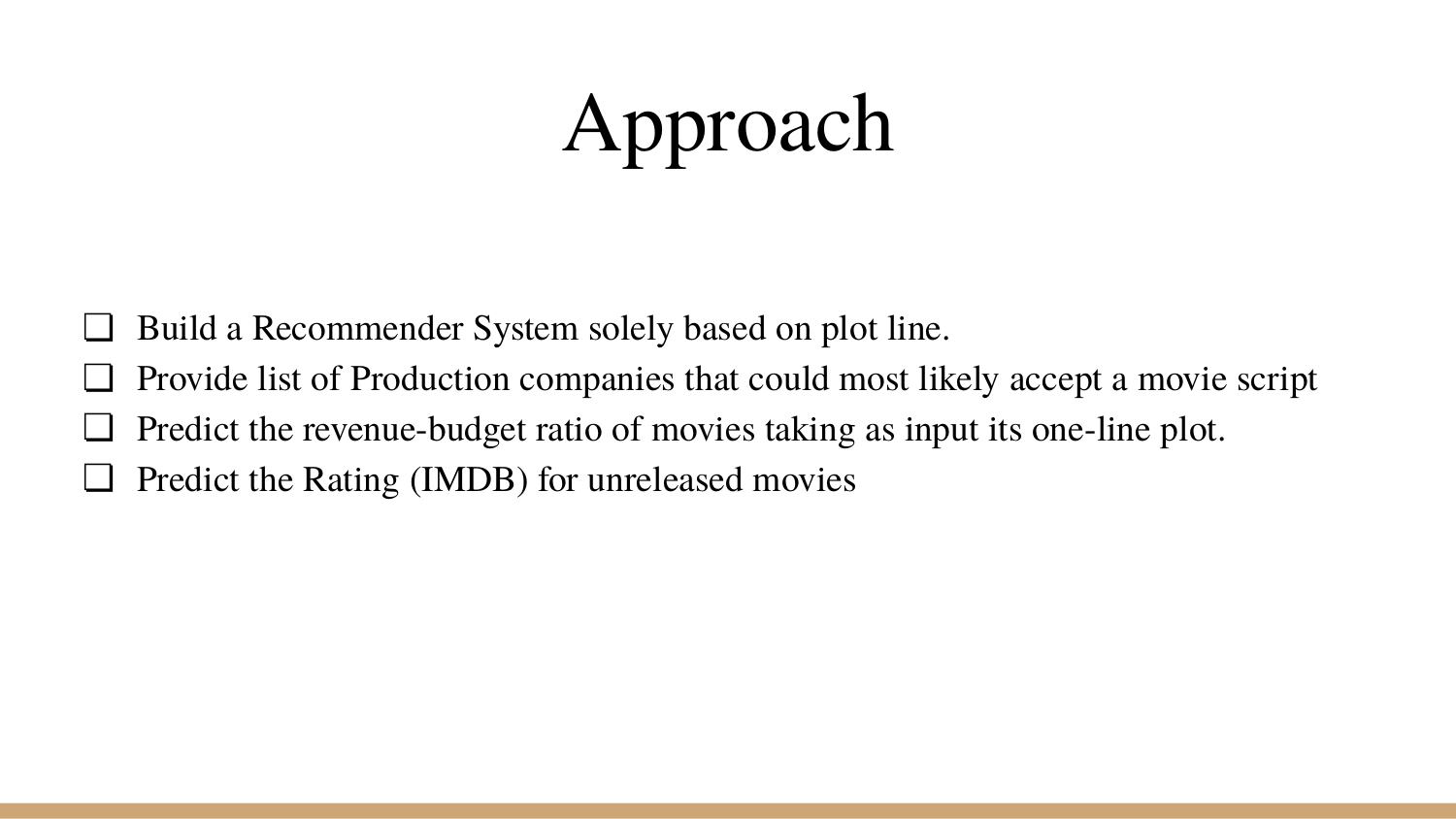

# Approach
Build a Recommender System solely based on plot line.
Provide list of Production companies that could most likely accept a movie script
Predict the revenue-budget ratio of movies taking as input its one-line plot.
Predict the Rating (IMDB) for unreleased movies